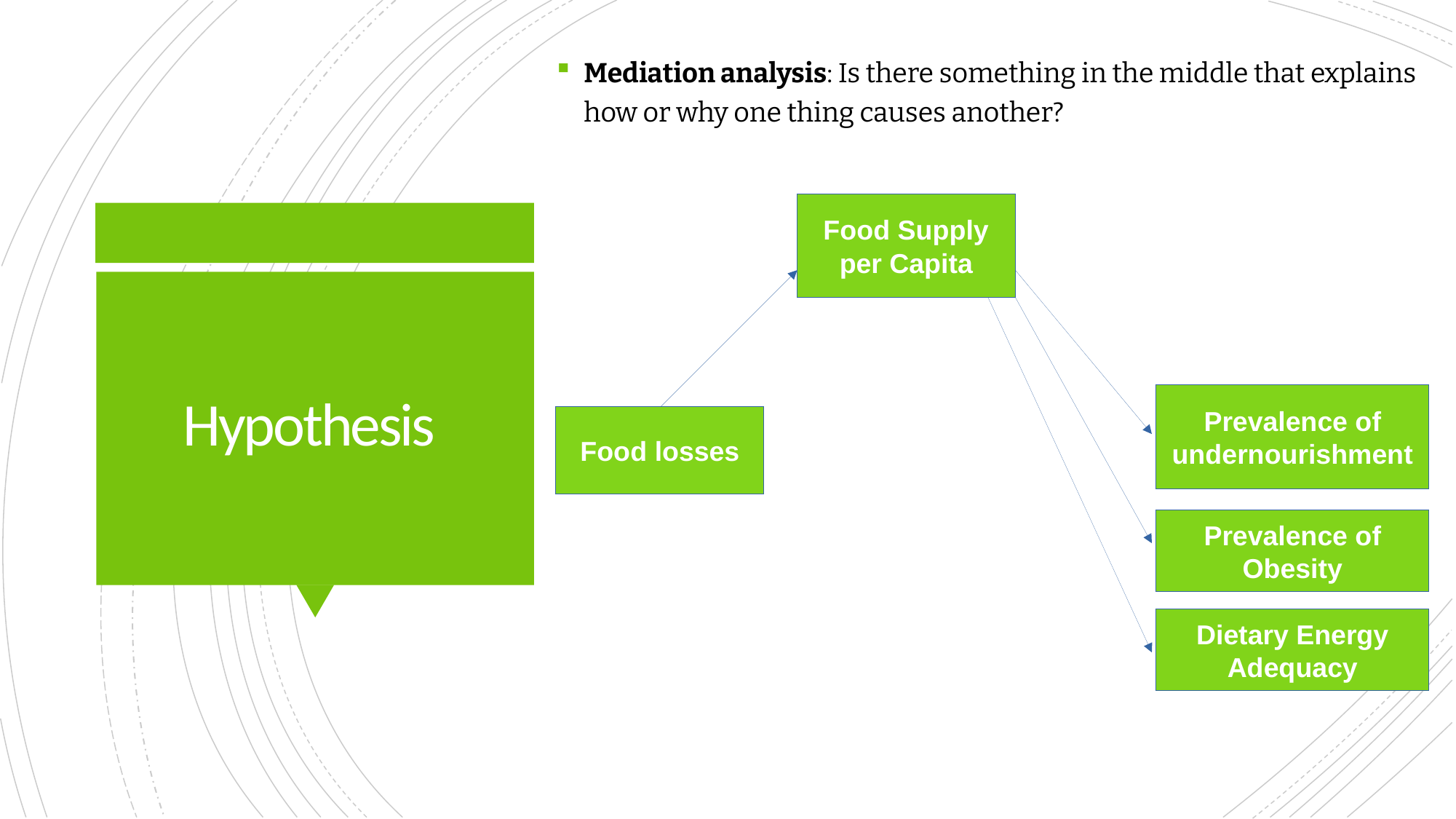

Mediation analysis: Is there something in the middle that explains how or why one thing causes another?
Food Supply per Capita

# Hypothesis

Prevalence of undernourishment
Food losses
Prevalence of Obesity
Dietary Energy Adequacy